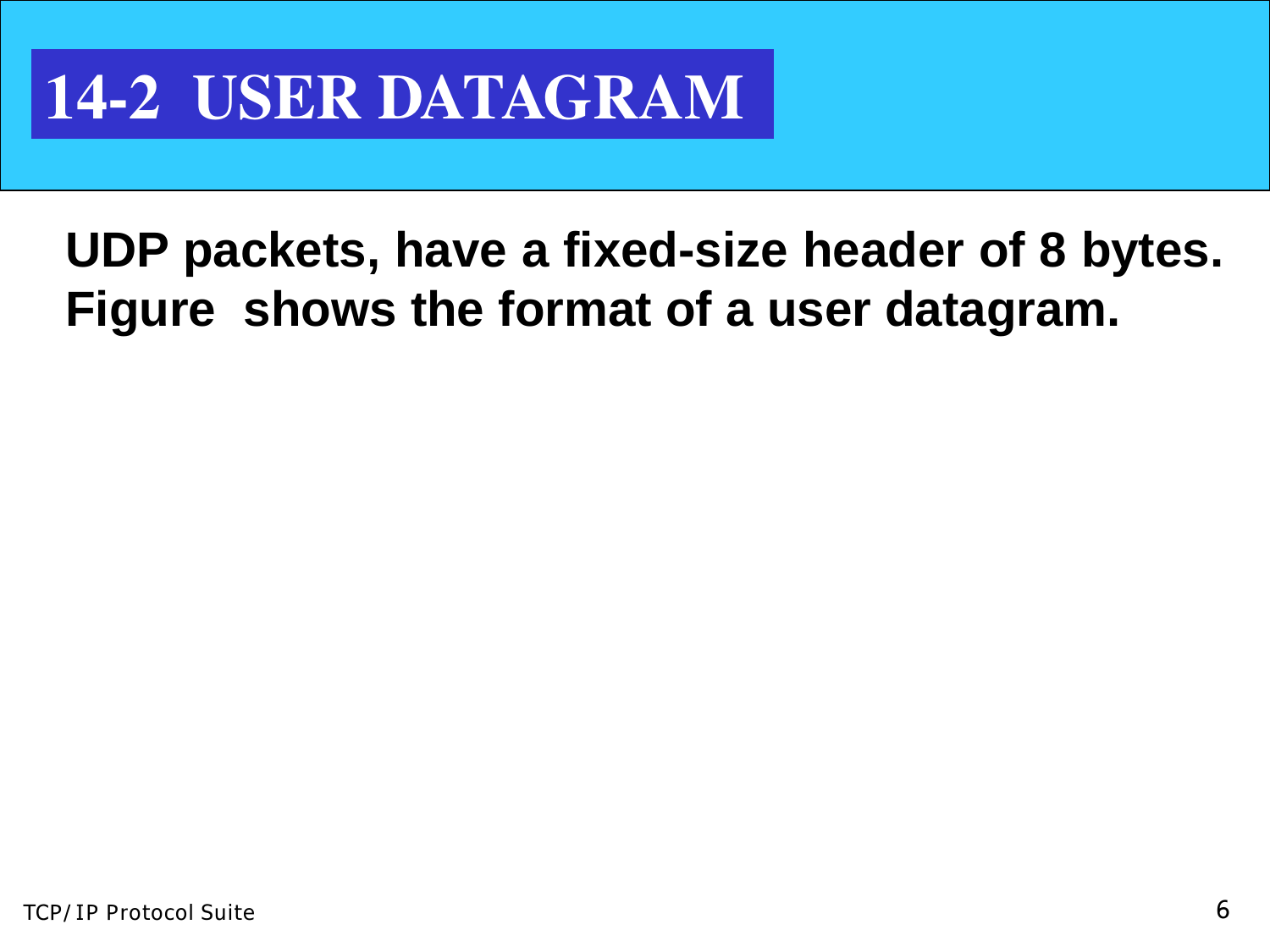

14-2  USER DATAGRAM
UDP packets, have a fixed-size header of 8 bytes. Figure  shows the format of a user datagram.
6
TCP/IP Protocol Suite